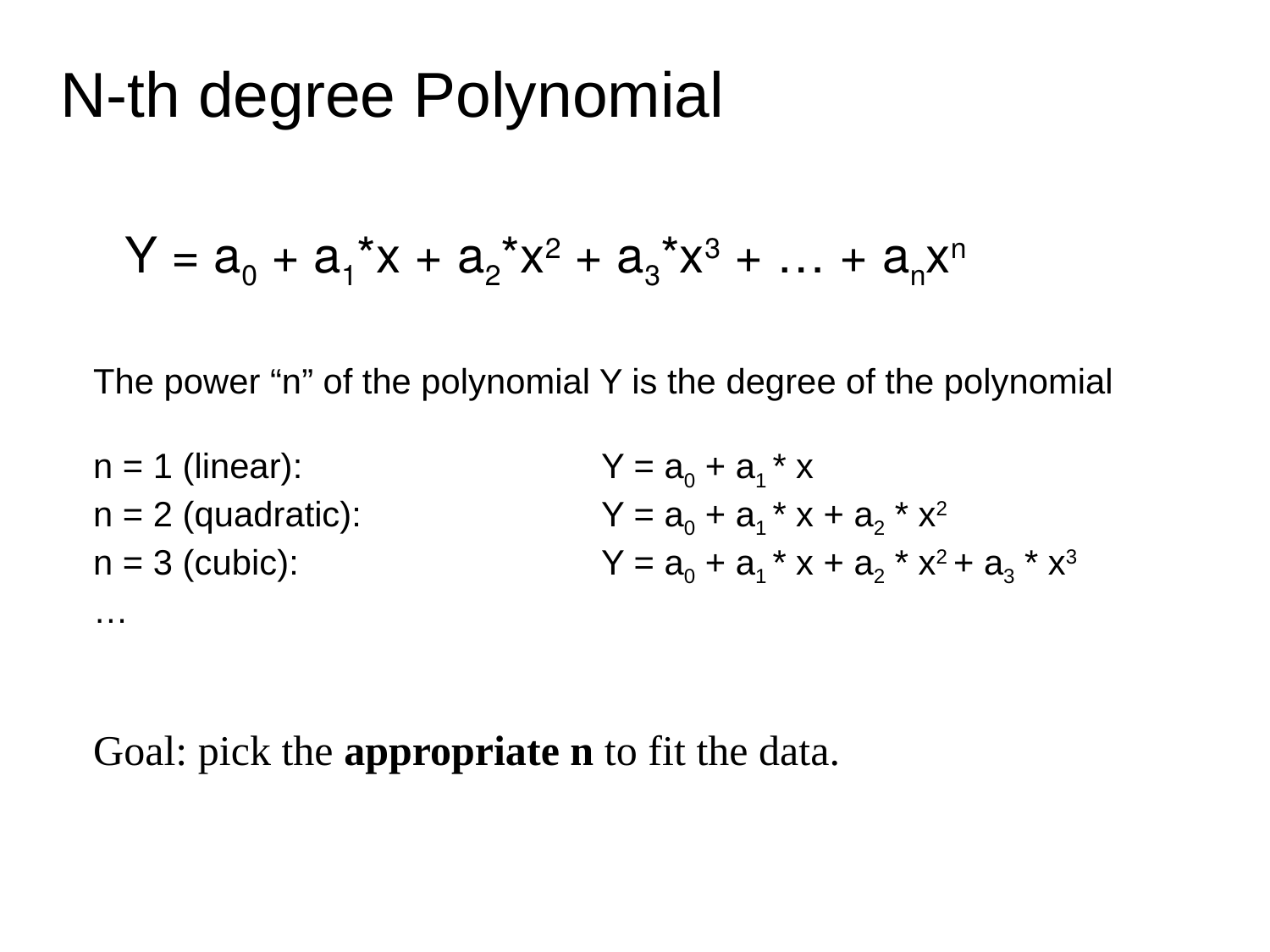

# N-th degree Polynomial
Y = a0 + a1*x + a2*x2 + a3*x3 + … + anxn

The power “n” of the polynomial Y is the degree of the polynomial

n = 1 (linear):			Y = a0 + a1 * x
n = 2 (quadratic):		Y = a0 + a1 * x + a2 * x2
n = 3 (cubic):			Y = a0 + a1 * x + a2 * x2 + a3 * x3
…

Goal: pick the appropriate n to fit the data.